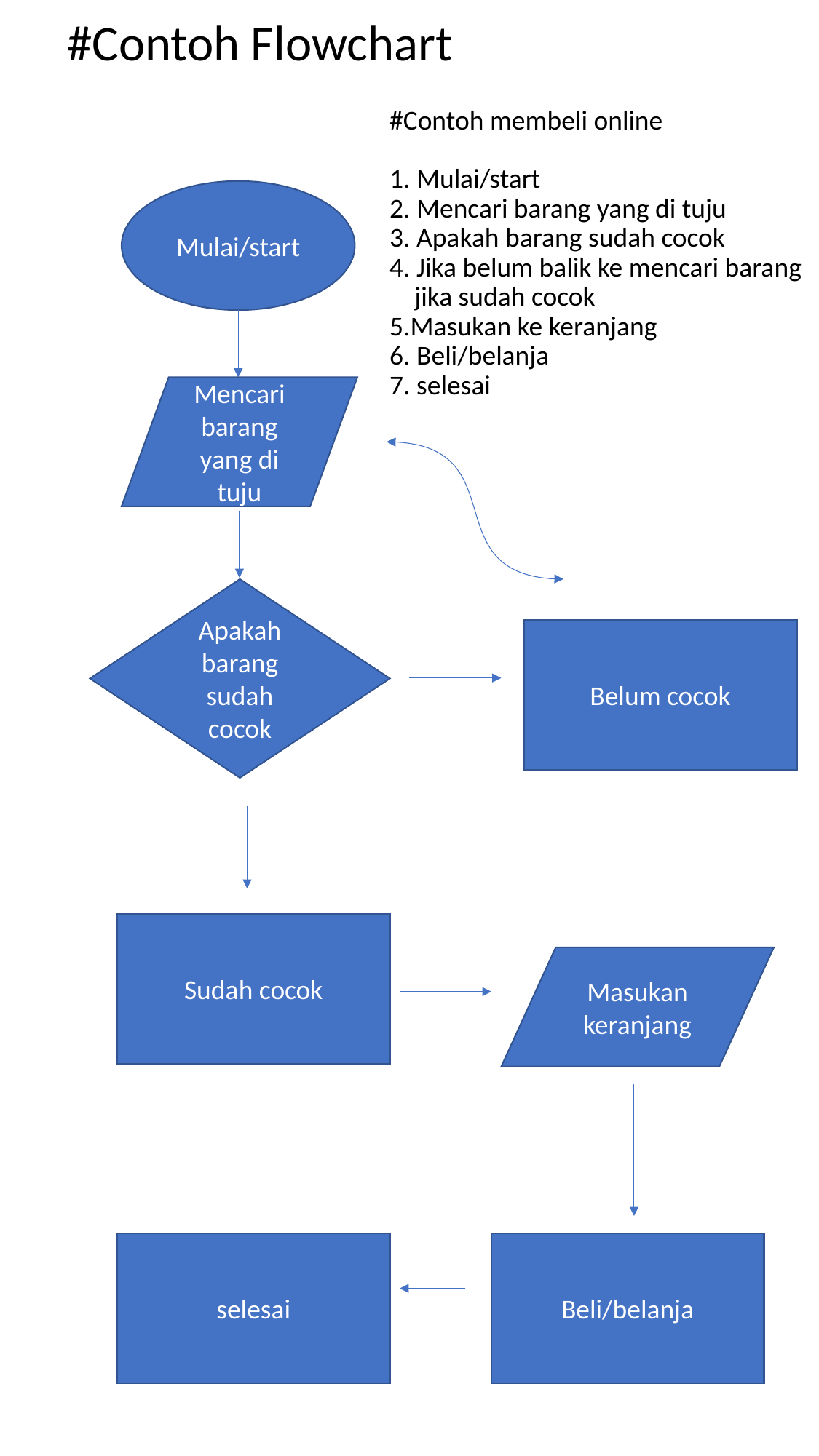

# #Contoh Flowchart
#Contoh membeli online

1. Mulai/start
2. Mencari barang yang di tuju
3. Apakah barang sudah cocok
4. Jika belum balik ke mencari barang
    jika sudah cocok
5.Masukan ke keranjang
6. Beli/belanja
7. selesai
Mulai/start
Mencari barang yang di tuju

Apakah barang sudah cocok

Belum cocok
Sudah cocok
Masukan keranjang
selesai
Beli/belanja